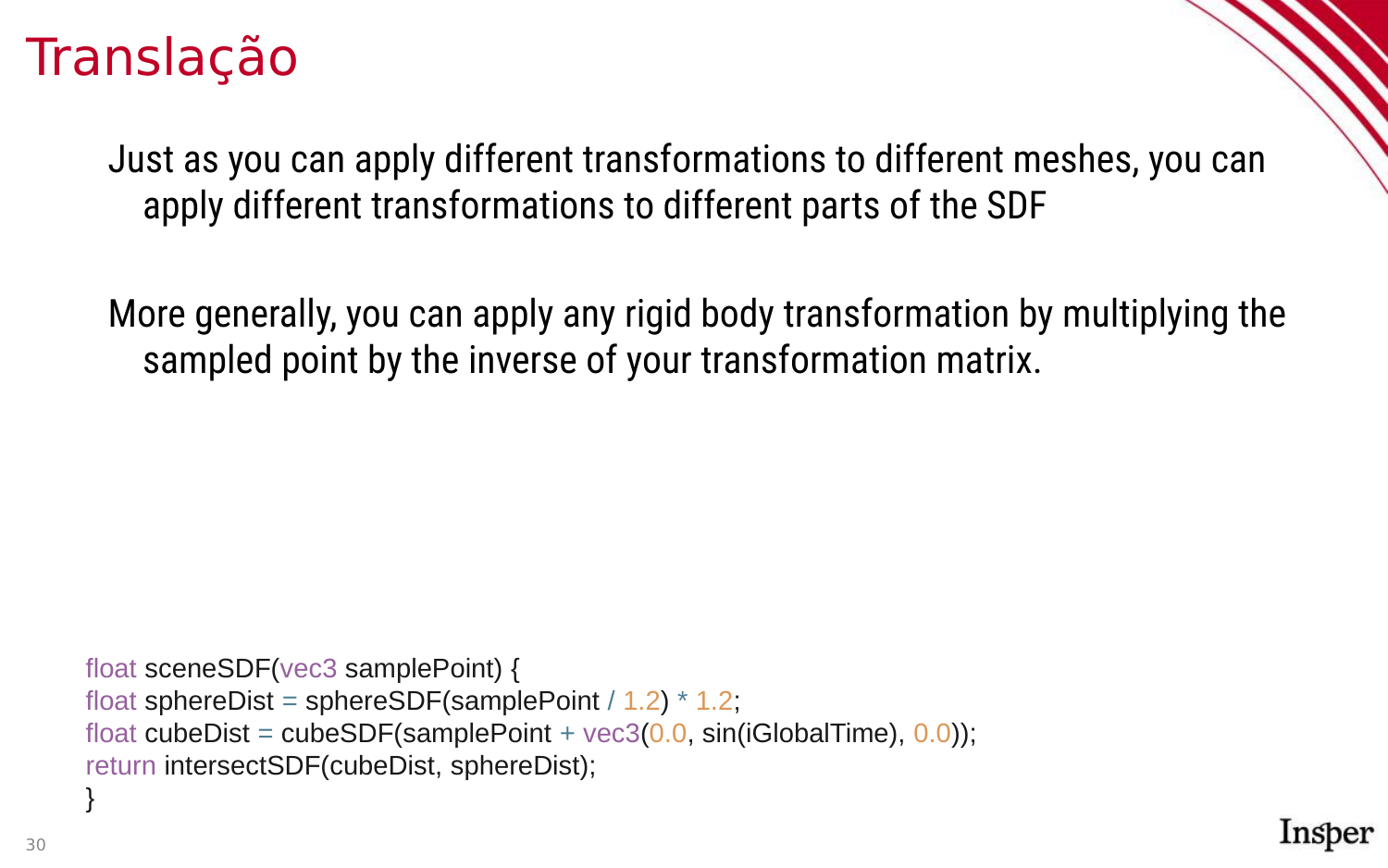

# Translação
Just as you can apply different transformations to different meshes, you can apply different transformations to different parts of the SDF

More generally, you can apply any rigid body transformation by multiplying the sampled point by the inverse of your transformation matrix.
float sceneSDF(vec3 samplePoint) {
float sphereDist = sphereSDF(samplePoint / 1.2) * 1.2;
float cubeDist = cubeSDF(samplePoint + vec3(0.0, sin(iGlobalTime), 0.0));
return intersectSDF(cubeDist, sphereDist);
}
30